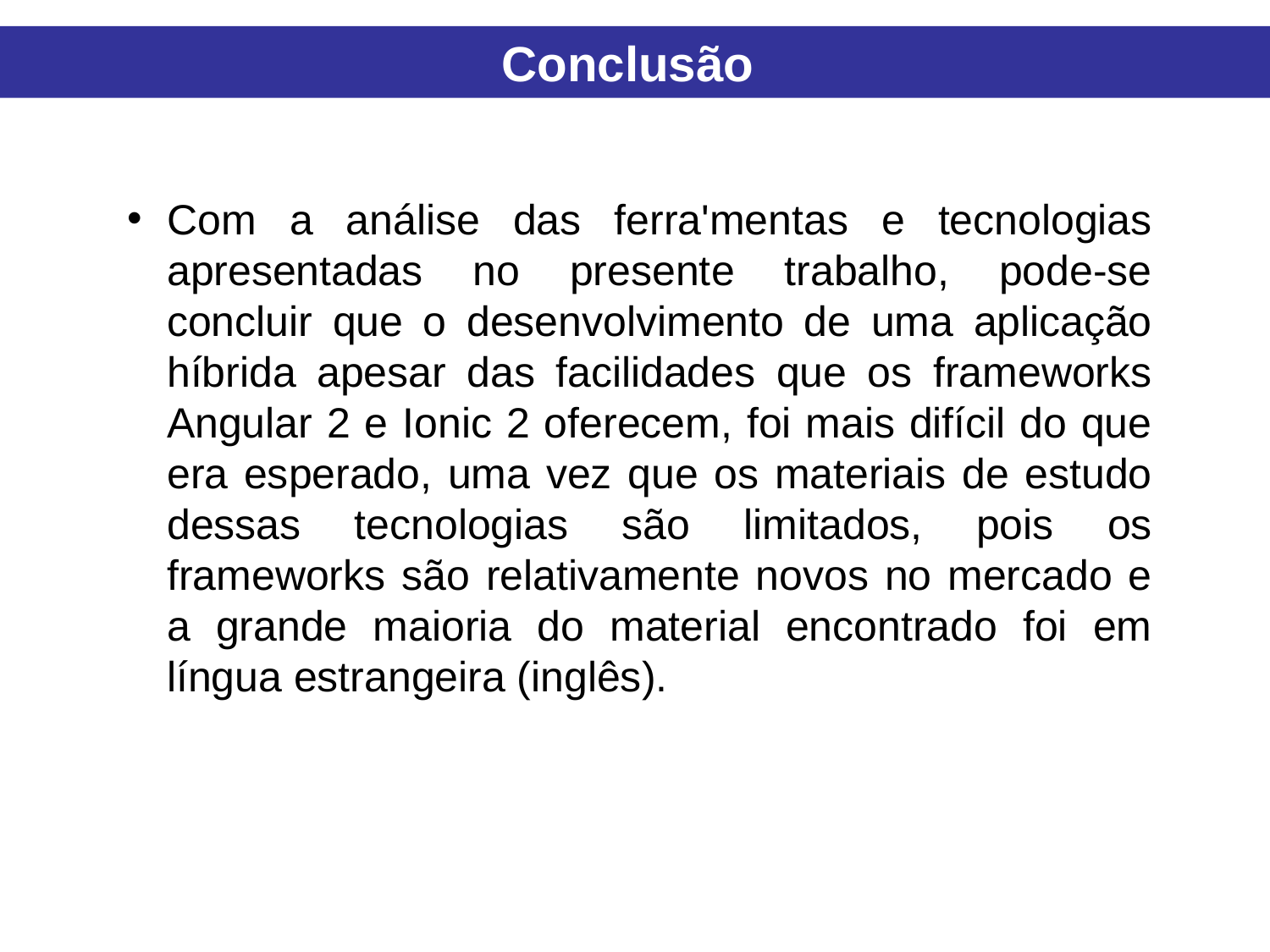

Conclusão
Com a análise das ferra'mentas e tecnologias apresentadas no presente trabalho, pode-se concluir que o desenvolvimento de uma aplicação híbrida apesar das facilidades que os frameworks Angular 2 e Ionic 2 oferecem, foi mais difícil do que era esperado, uma vez que os materiais de estudo dessas tecnologias são limitados, pois os frameworks são relativamente novos no mercado e a grande maioria do material encontrado foi em língua estrangeira (inglês).